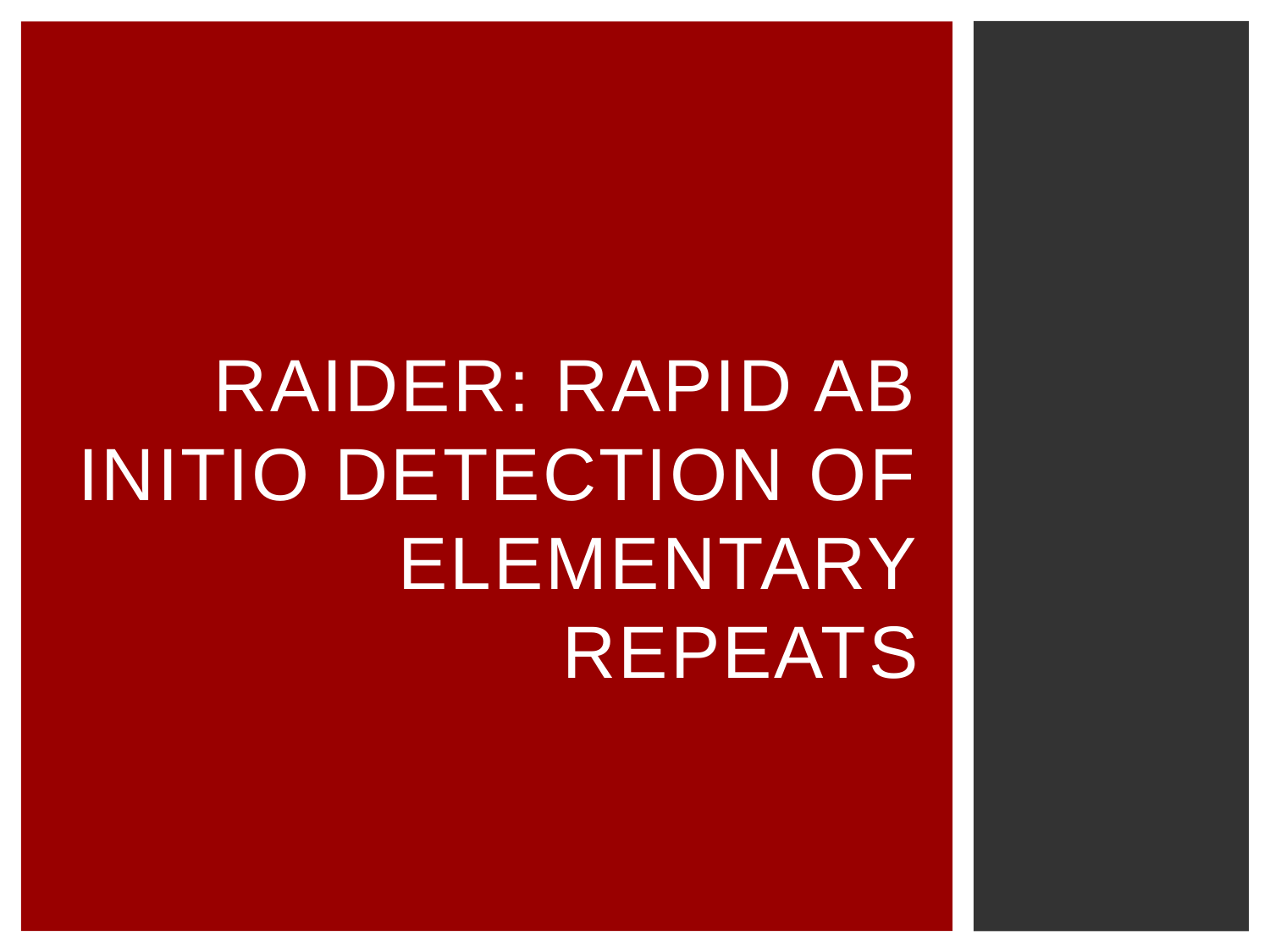

# Raider: Rapid Ab Initio Detection of Elementary Repeats